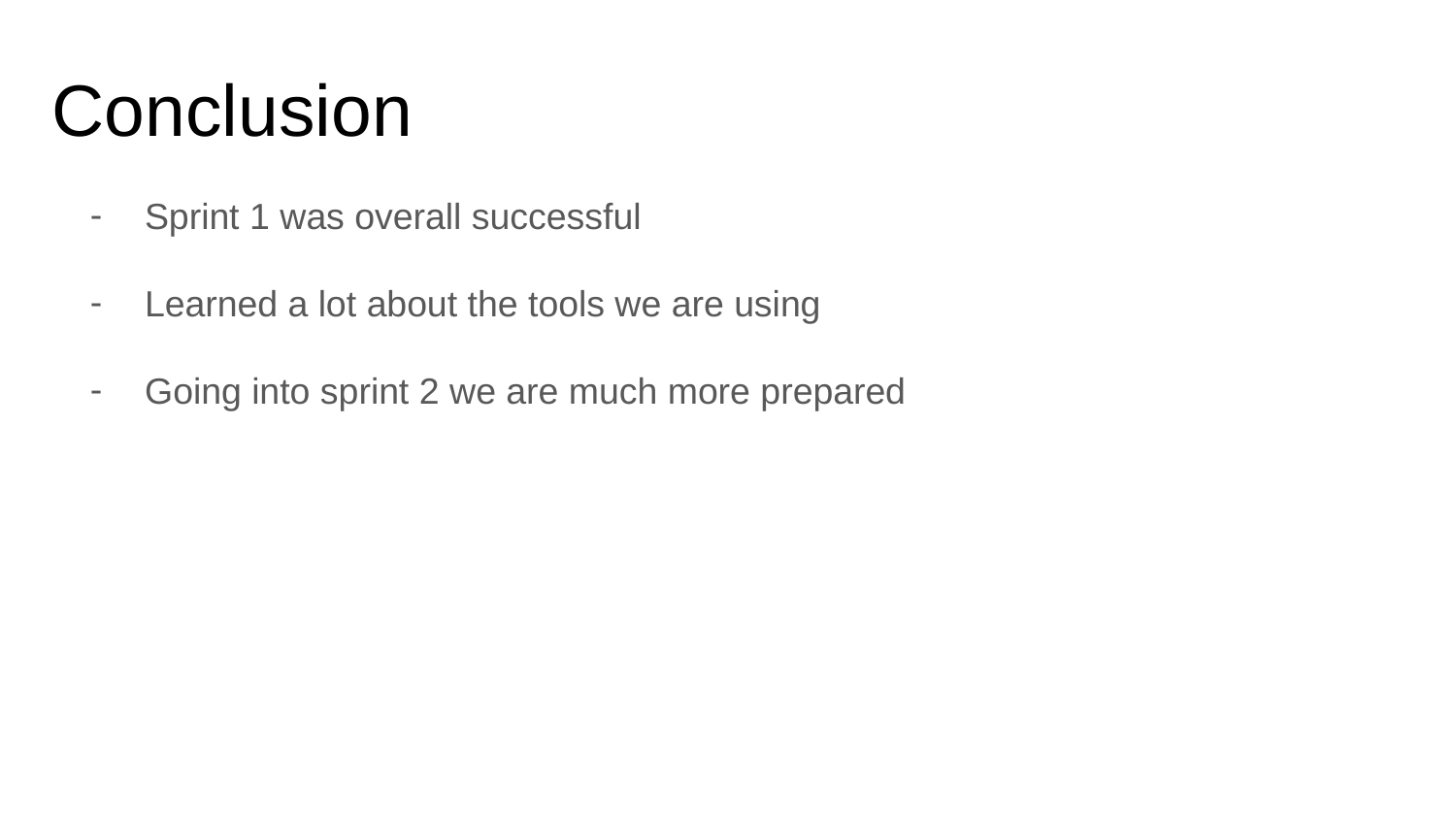

# Conclusion
Sprint 1 was overall successful

Learned a lot about the tools we are using

Going into sprint 2 we are much more prepared